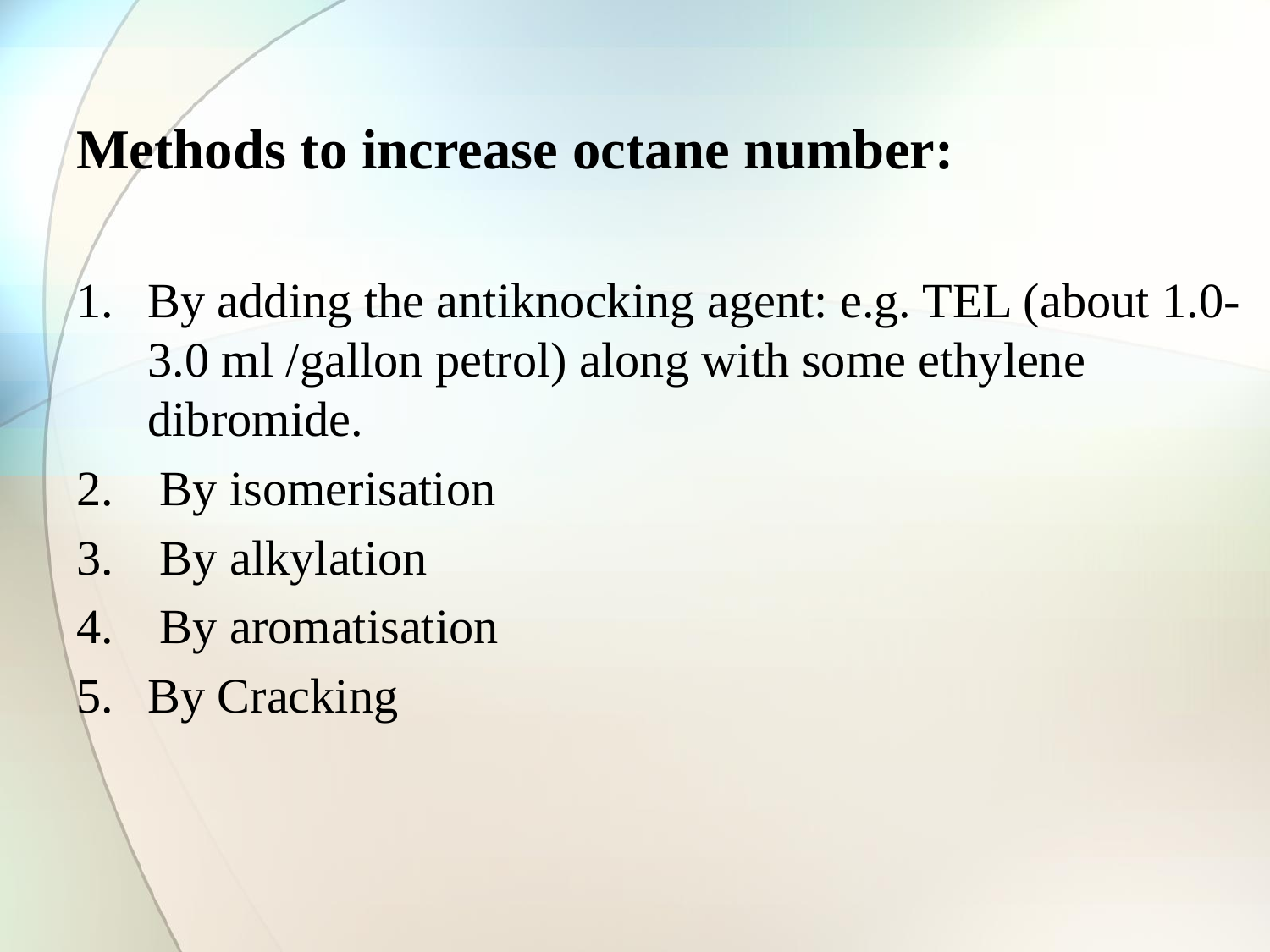

Methods to increase octane number:

By adding the antiknocking agent: e.g. TEL (about 1.0-3.0 ml /gallon petrol) along with some ethylene dibromide.
 By isomerisation
 By alkylation
 By aromatisation
By Cracking